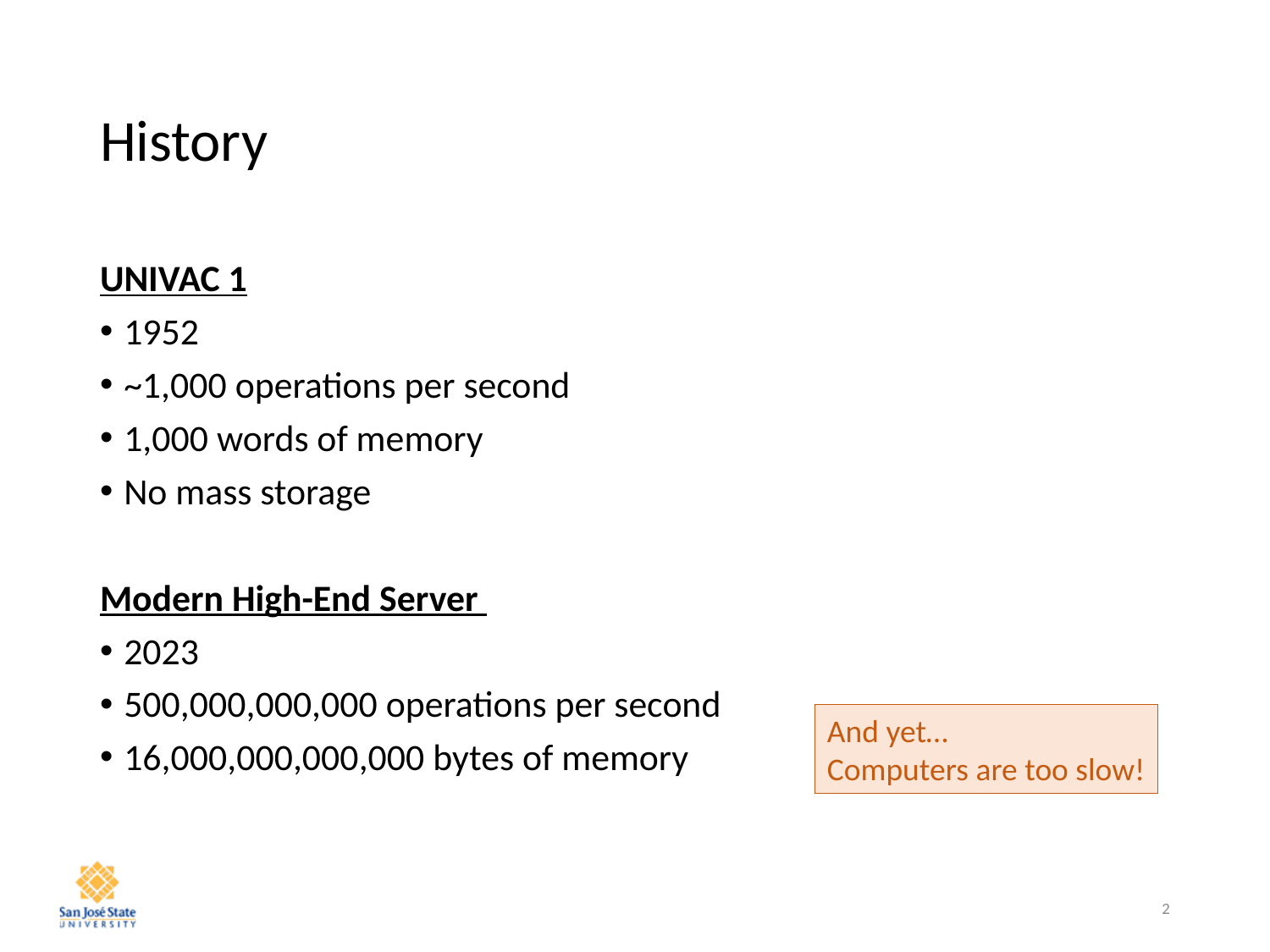

# History
UNIVAC 1
1952
~1,000 operations per second
1,000 words of memory
No mass storage

Modern High-End Server
2023
500,000,000,000 operations per second
16,000,000,000,000 bytes of memory

And yet…
Computers are too slow!
2